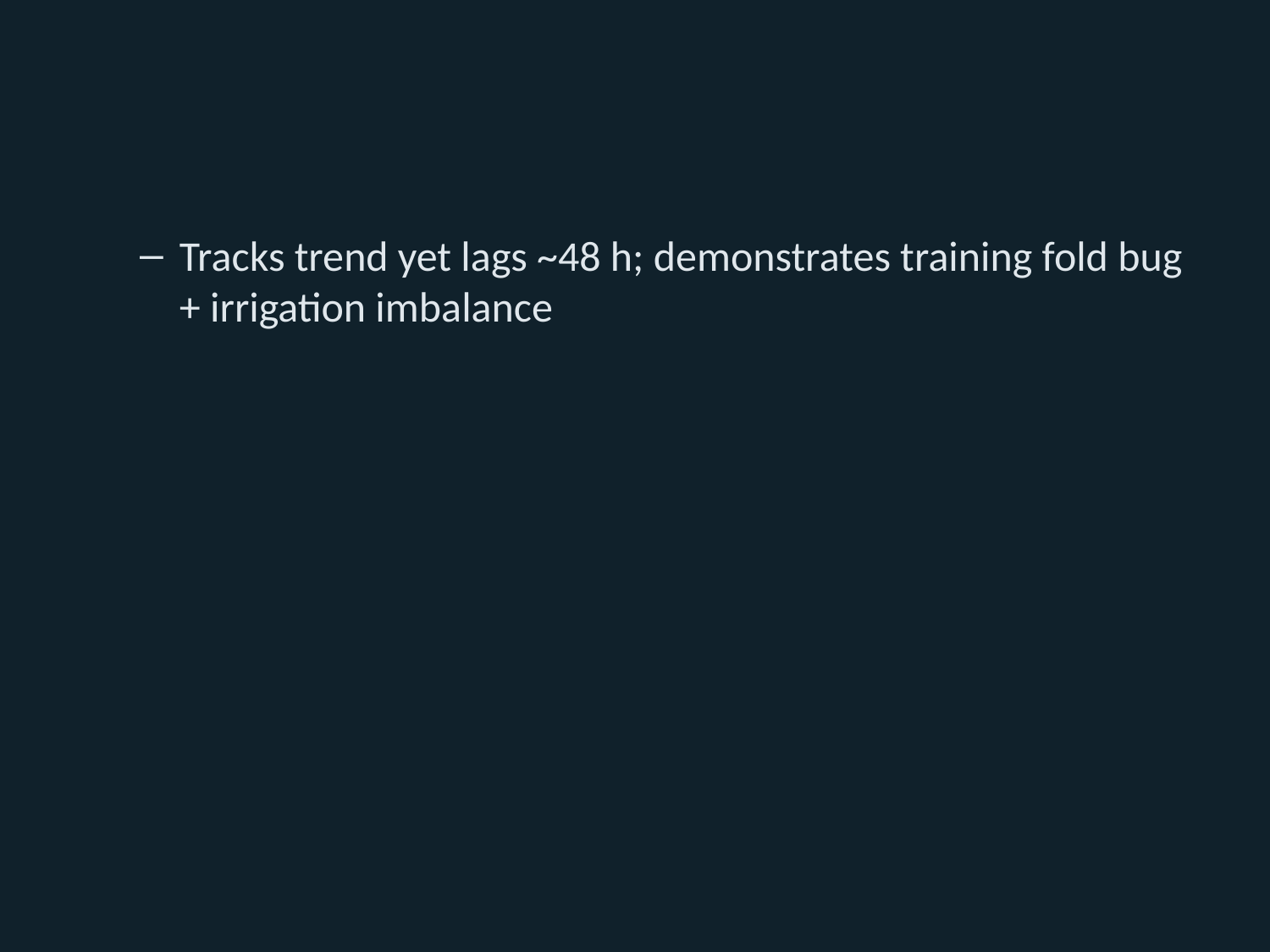

Tracks trend yet lags ~48 h; demonstrates training fold bug + irrigation imbalance